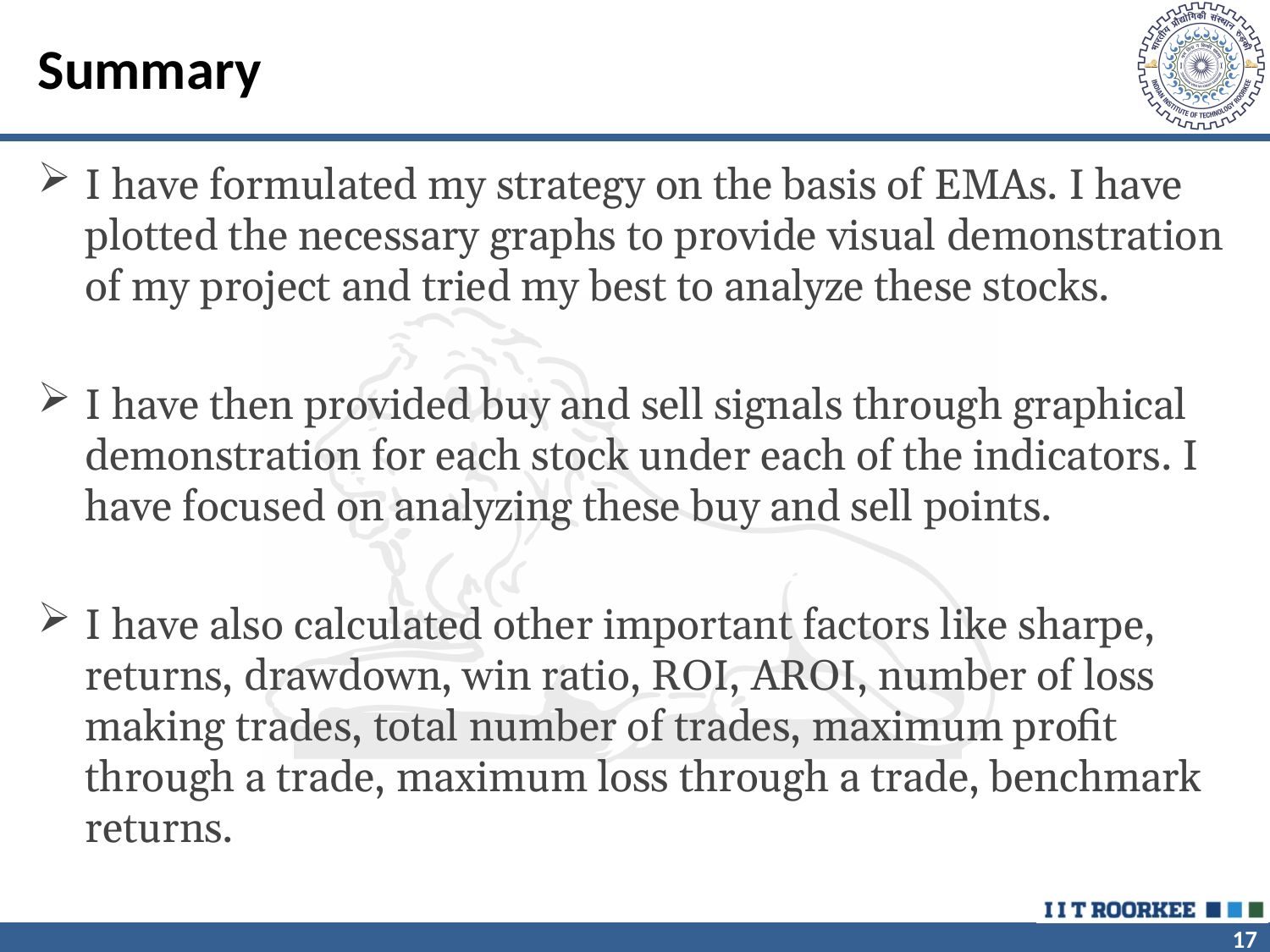

# Summary
I have formulated my strategy on the basis of EMAs. I have plotted the necessary graphs to provide visual demonstration of my project and tried my best to analyze these stocks.

I have then provided buy and sell signals through graphical demonstration for each stock under each of the indicators. I have focused on analyzing these buy and sell points.

I have also calculated other important factors like sharpe, returns, drawdown, win ratio, ROI, AROI, number of loss making trades, total number of trades, maximum profit through a trade, maximum loss through a trade, benchmark returns.